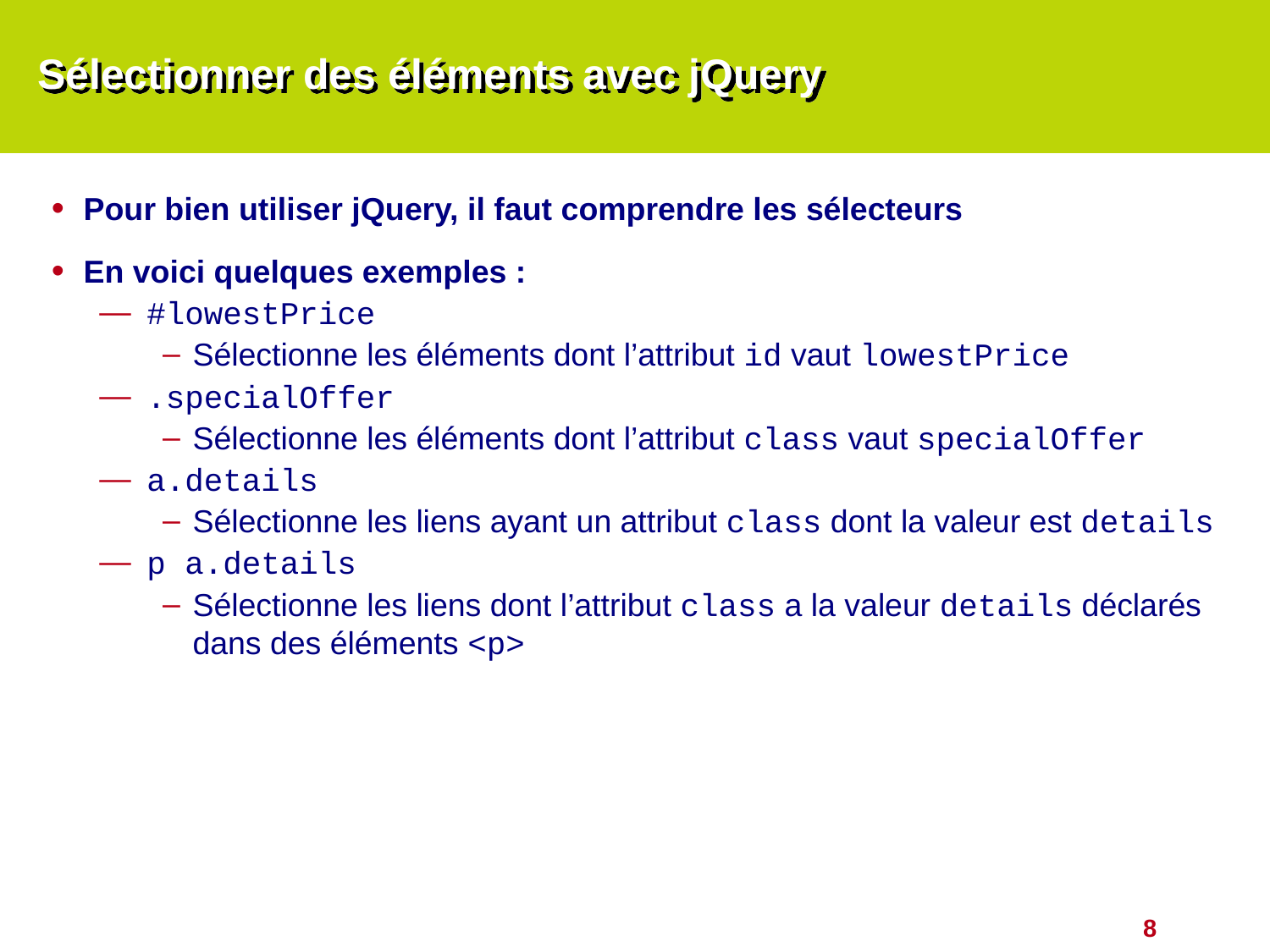

# Sélectionner des éléments avec jQuery
Pour bien utiliser jQuery, il faut comprendre les sélecteurs
En voici quelques exemples :
#lowestPrice
Sélectionne les éléments dont l’attribut id vaut lowestPrice
.specialOffer
Sélectionne les éléments dont l’attribut class vaut specialOffer
a.details
Sélectionne les liens ayant un attribut class dont la valeur est details
p a.details
Sélectionne les liens dont l’attribut class a la valeur details déclarés dans des éléments <p>